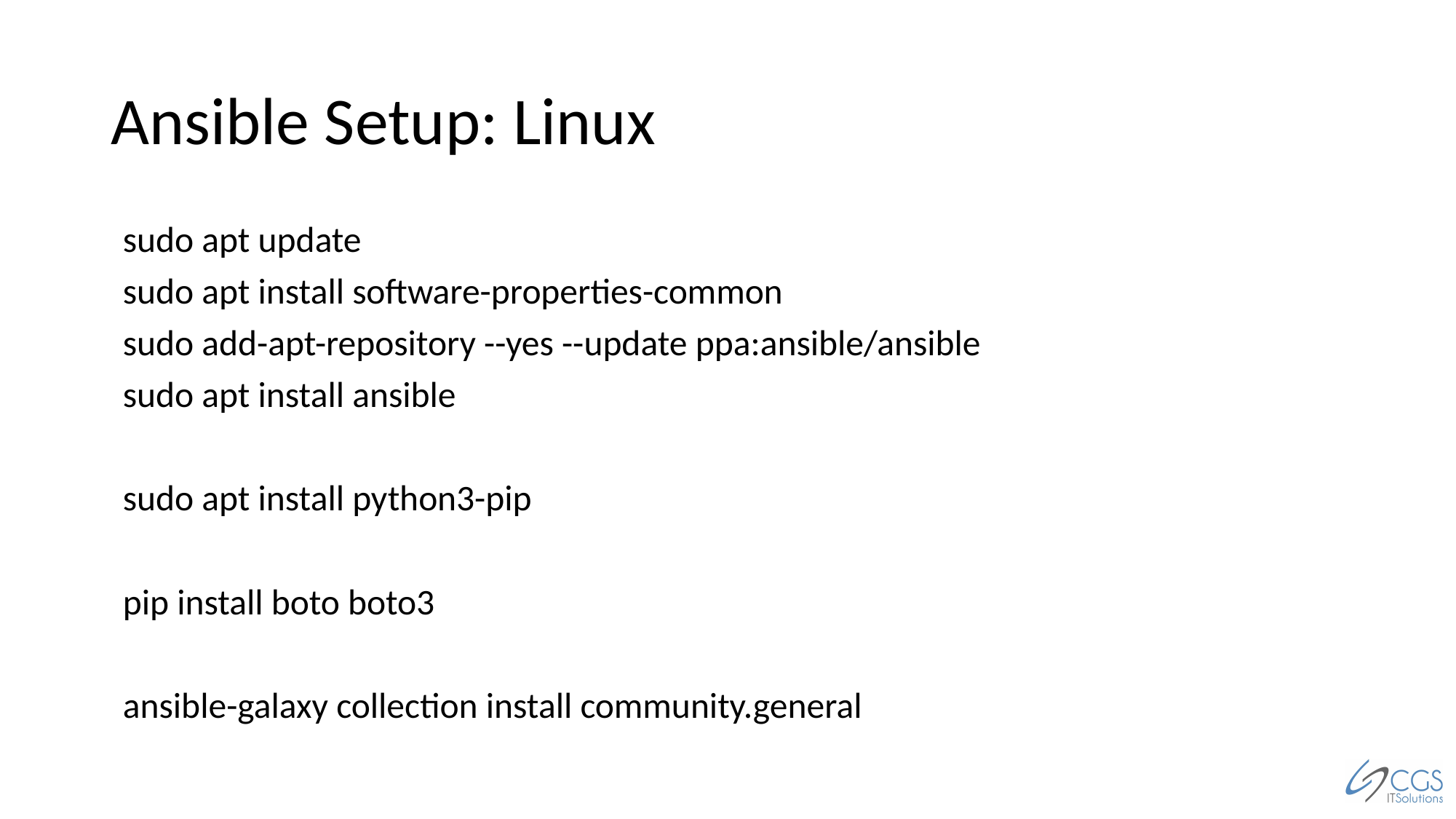

# Ansible Setup: Linux
sudo apt update
sudo apt install software-properties-common
sudo add-apt-repository --yes --update ppa:ansible/ansible
sudo apt install ansible

sudo apt install python3-pip

pip install boto boto3

ansible-galaxy collection install community.general